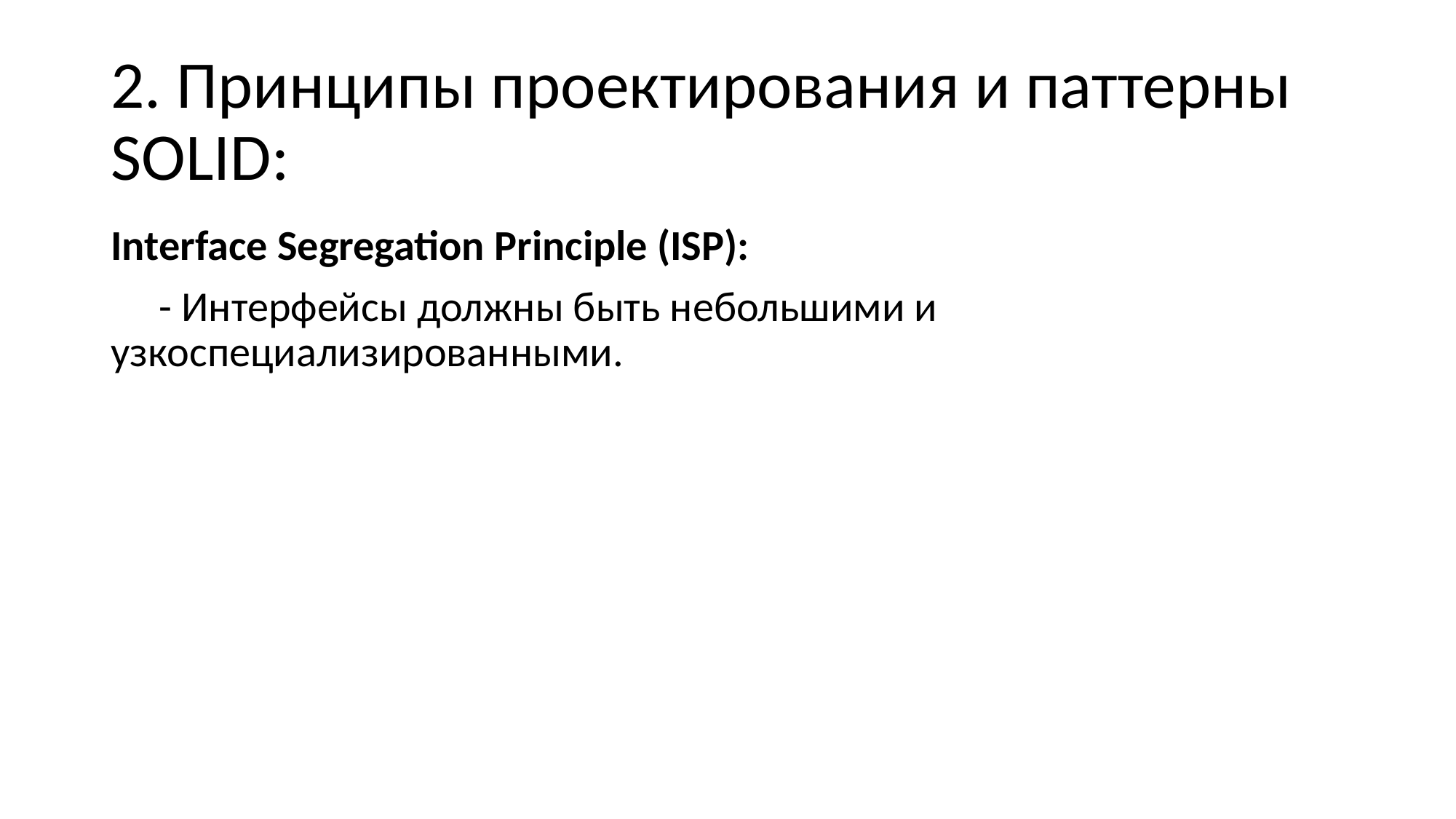

# 2. Принципы проектирования и паттерны SOLID:
Interface Segregation Principle (ISP):
     - Интерфейсы должны быть небольшими и узкоспециализированными.